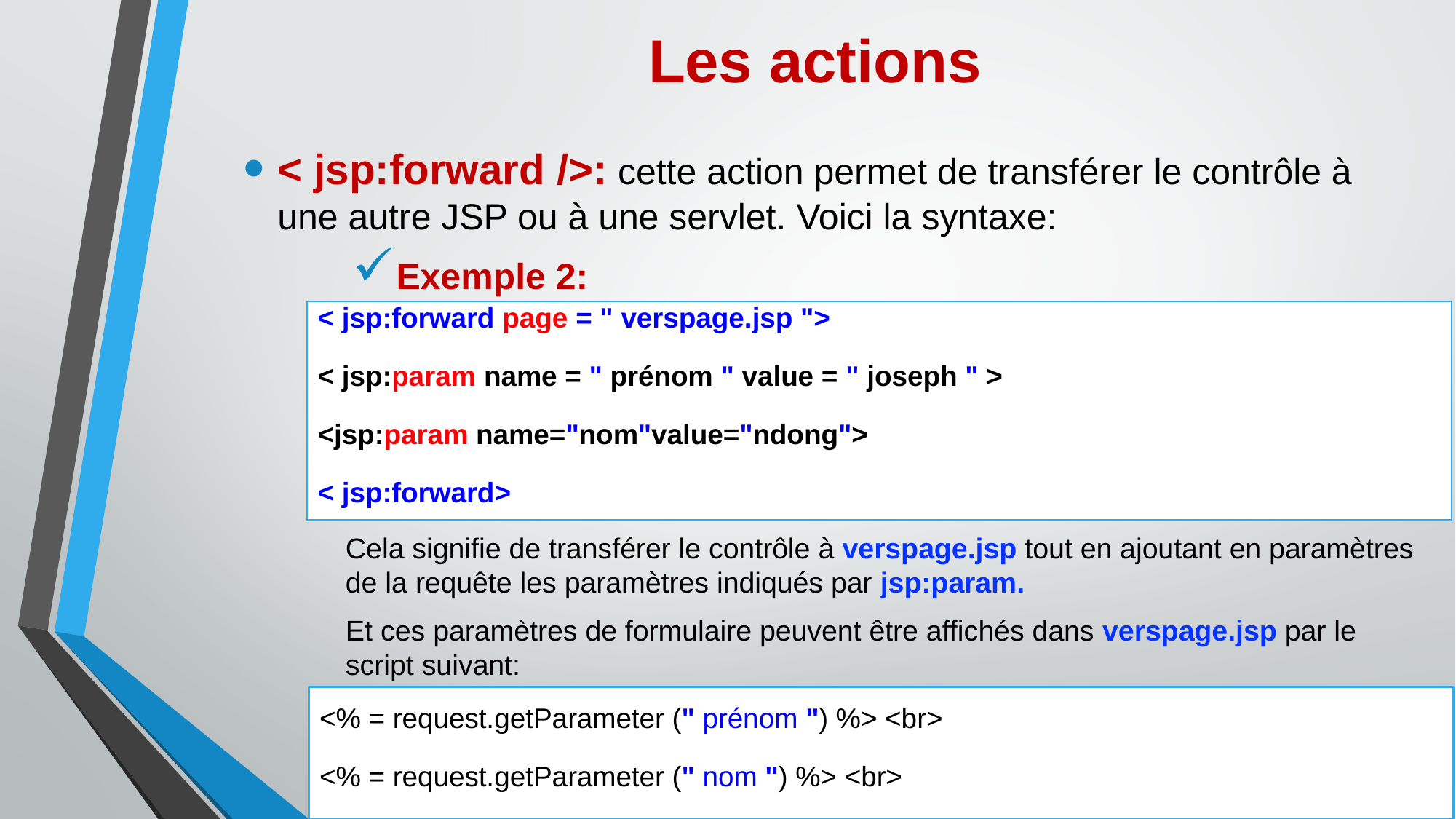

Les actions

< jsp:forward />: cette action permet de transférer le contrôle à une autre JSP ou à une servlet. Voici la syntaxe:
Exemple 2:

< jsp:forward page = " verspage.jsp ">
< jsp:param name = " prénom " value = " joseph " >
<jsp:param name="nom"value="ndong">
< jsp:forward>
Cela signifie de transférer le contrôle à verspage.jsp tout en ajoutant en paramètres de la requête les paramètres indiqués par jsp:param.
Et ces paramètres de formulaire peuvent être affichés dans verspage.jsp par le script suivant:
<% = request.getParameter (" prénom ") %> <br>
<% = request.getParameter (" nom ") %> <br>
24